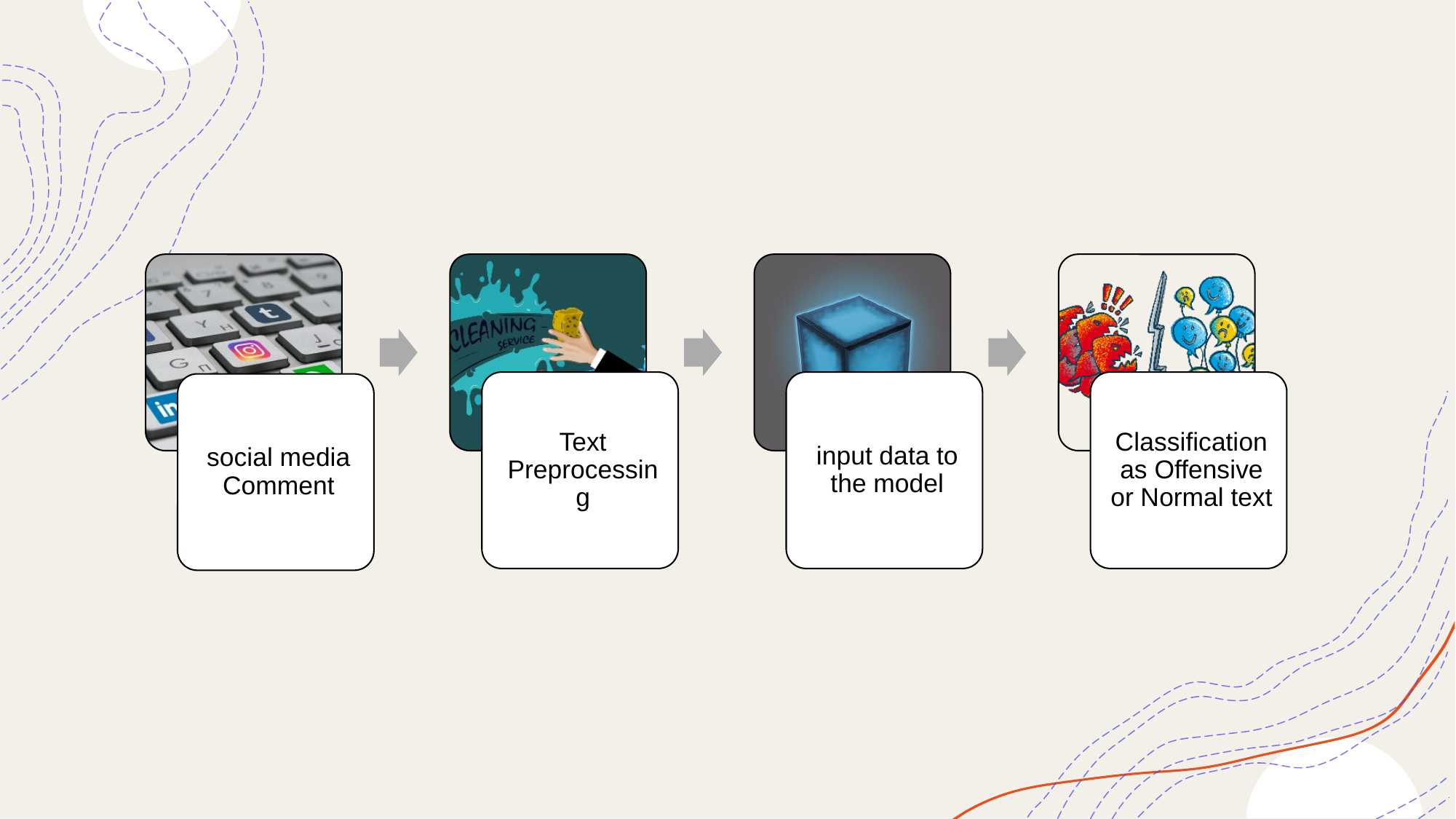

social media Comment

Text Preprocessing

input data to the model

Classification as Offensive or Normal text